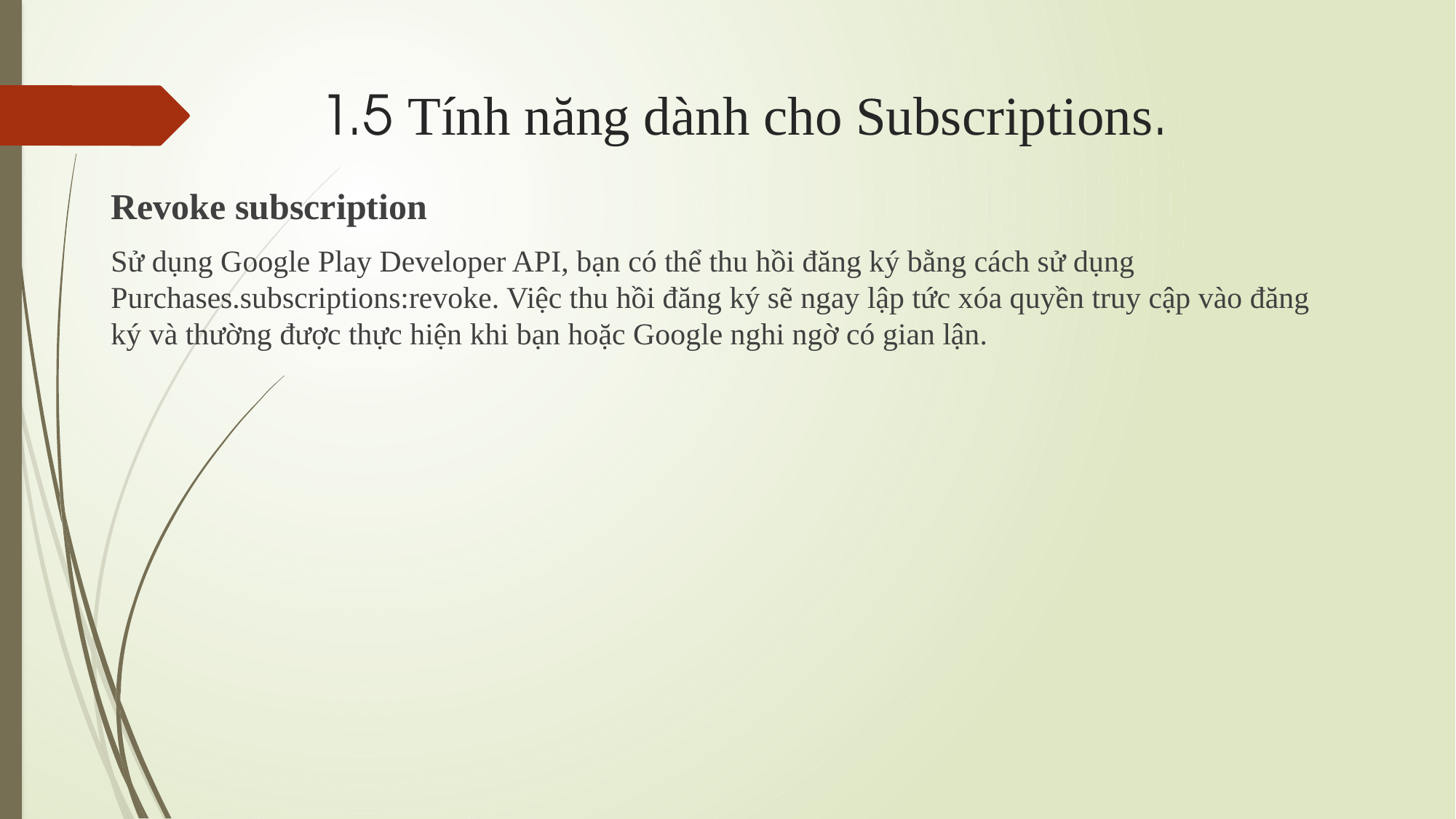

# 1.5 Tính năng dành cho Subscriptions.
Revoke subscription
Sử dụng Google Play Developer API, bạn có thể thu hồi đăng ký bằng cách sử dụng Purchases.subscriptions:revoke. Việc thu hồi đăng ký sẽ ngay lập tức xóa quyền truy cập vào đăng ký và thường được thực hiện khi bạn hoặc Google nghi ngờ có gian lận.